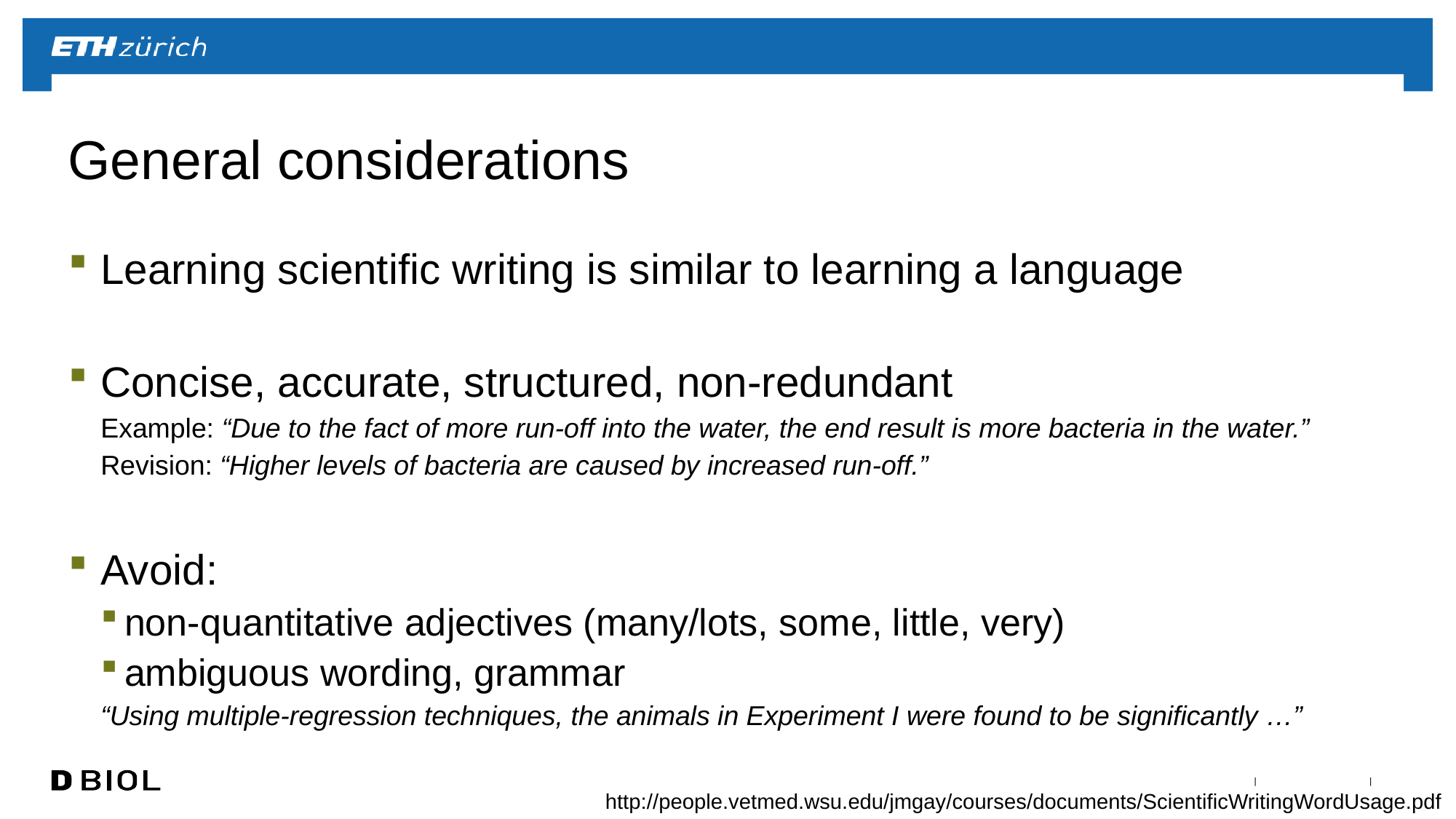

# General considerations
Learning scientific writing is similar to learning a language

Concise, accurate, structured, non-redundant
Example: “Due to the fact of more run-off into the water, the end result is more bacteria in the water.”
Revision: “Higher levels of bacteria are caused by increased run-off.”

Avoid:
non-quantitative adjectives (many/lots, some, little, very)
ambiguous wording, grammar
“Using multiple-regression techniques, the animals in Experiment I were found to be significantly …”

http://people.vetmed.wsu.edu/jmgay/courses/documents/ScientificWritingWordUsage.pdf